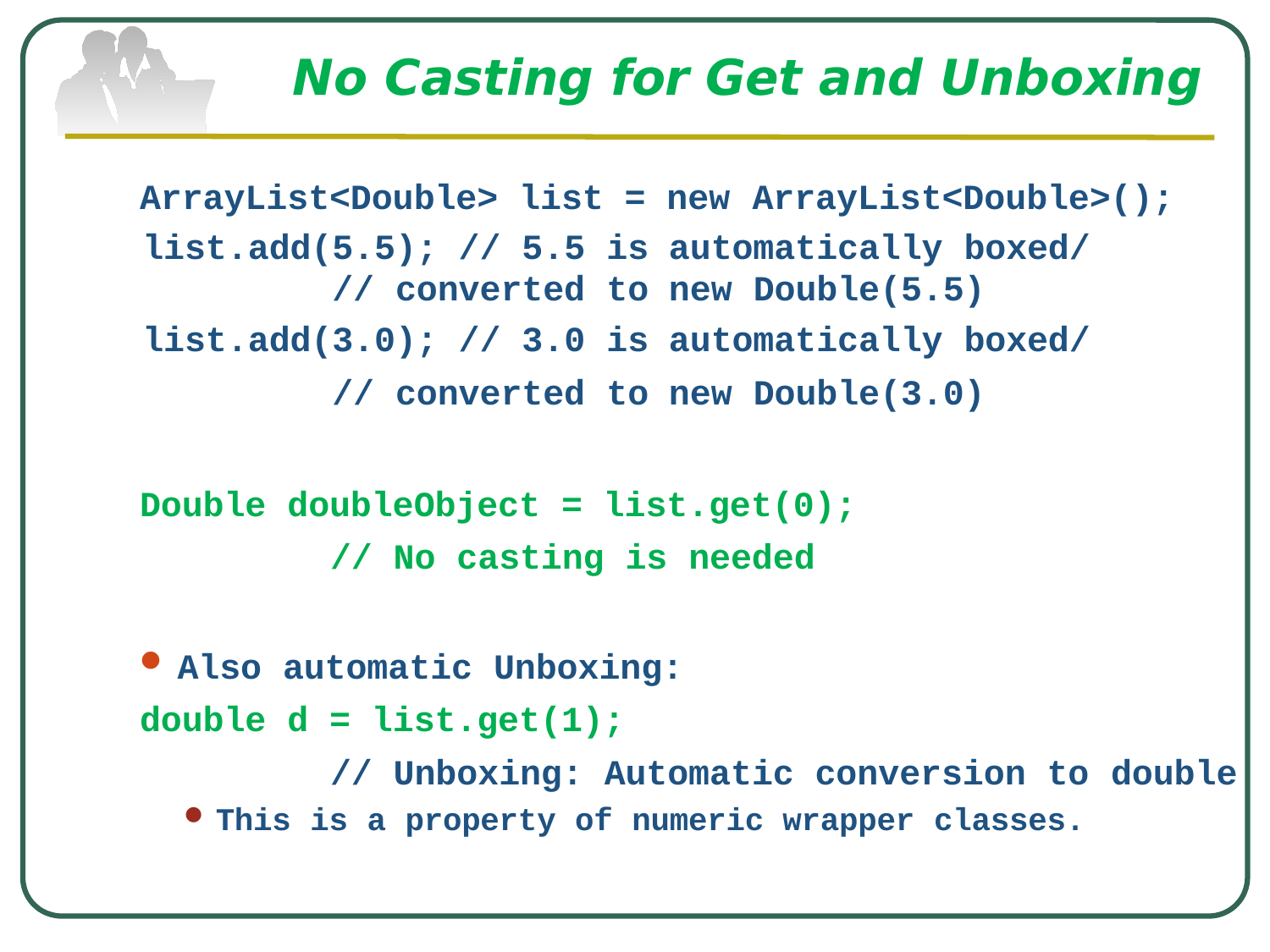

# No Casting for Get and Unboxing
ArrayList<Double> list = new ArrayList<Double>();
| list.add(5.5); // 5.5 | is | automatically boxed/ |
| --- | --- | --- |
| // converted | to | new Double(5.5) |
| list.add(3.0); // 3.0 | is | automatically boxed/ |
| // converted | to | new Double(3.0) |
Double doubleObject = list.get(0);
// No casting is needed

Also automatic Unboxing:
double d = list.get(1);
// Unboxing: Automatic conversion to double
This is a property of numeric wrapper classes.